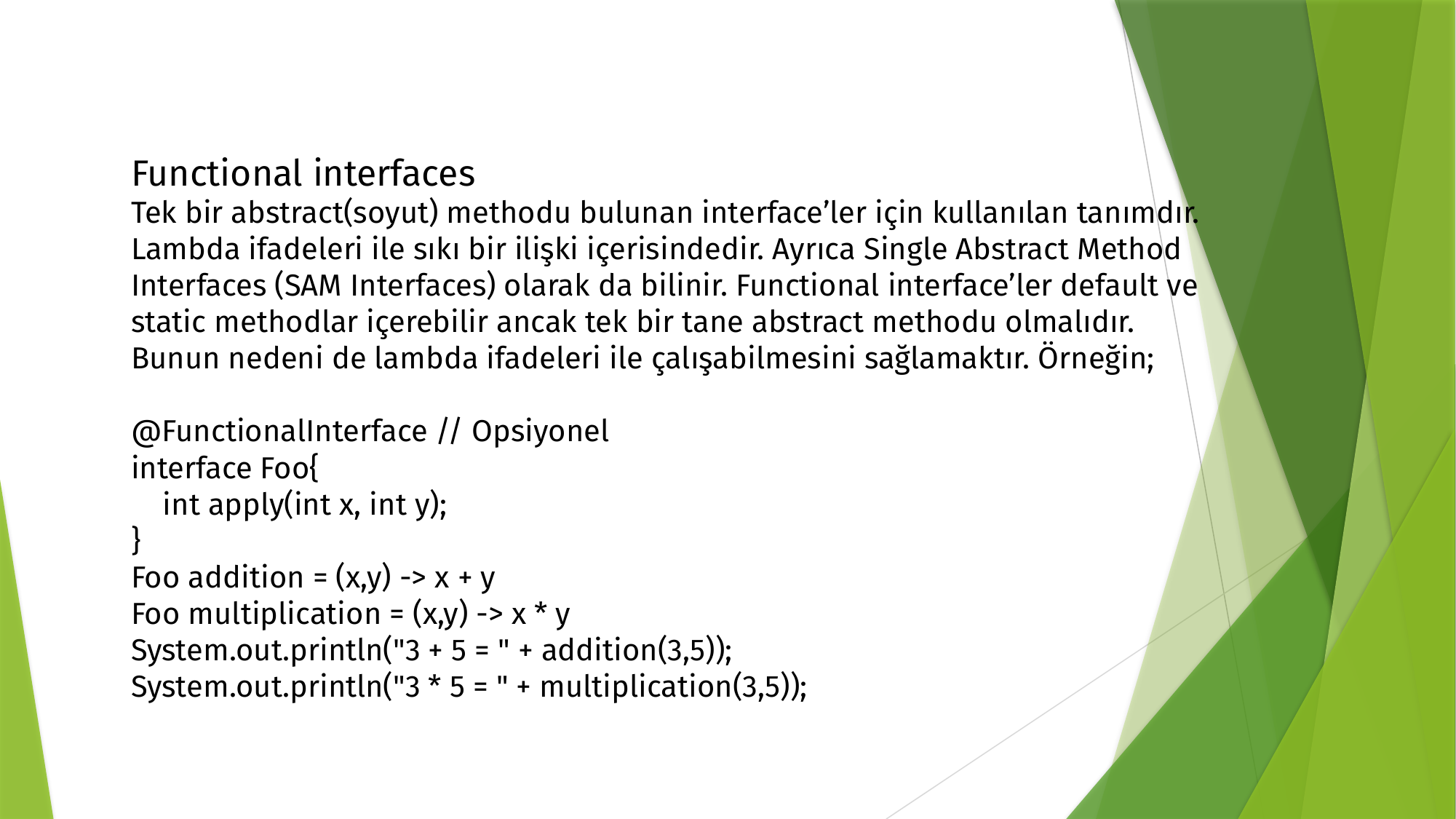

Functional interfaces
Tek bir abstract(soyut) methodu bulunan interface’ler için kullanılan tanımdır. Lambda ifadeleri ile sıkı bir ilişki içerisindedir. Ayrıca Single Abstract Method Interfaces (SAM Interfaces) olarak da bilinir. Functional interface’ler default ve static methodlar içerebilir ancak tek bir tane abstract methodu olmalıdır. Bunun nedeni de lambda ifadeleri ile çalışabilmesini sağlamaktır. Örneğin;

@FunctionalInterface // Opsiyonel
interface Foo{
    int apply(int x, int y);
}
Foo addition = (x,y) -> x + y
Foo multiplication = (x,y) -> x * y
System.out.println("3 + 5 = " + addition(3,5));
System.out.println("3 * 5 = " + multiplication(3,5));